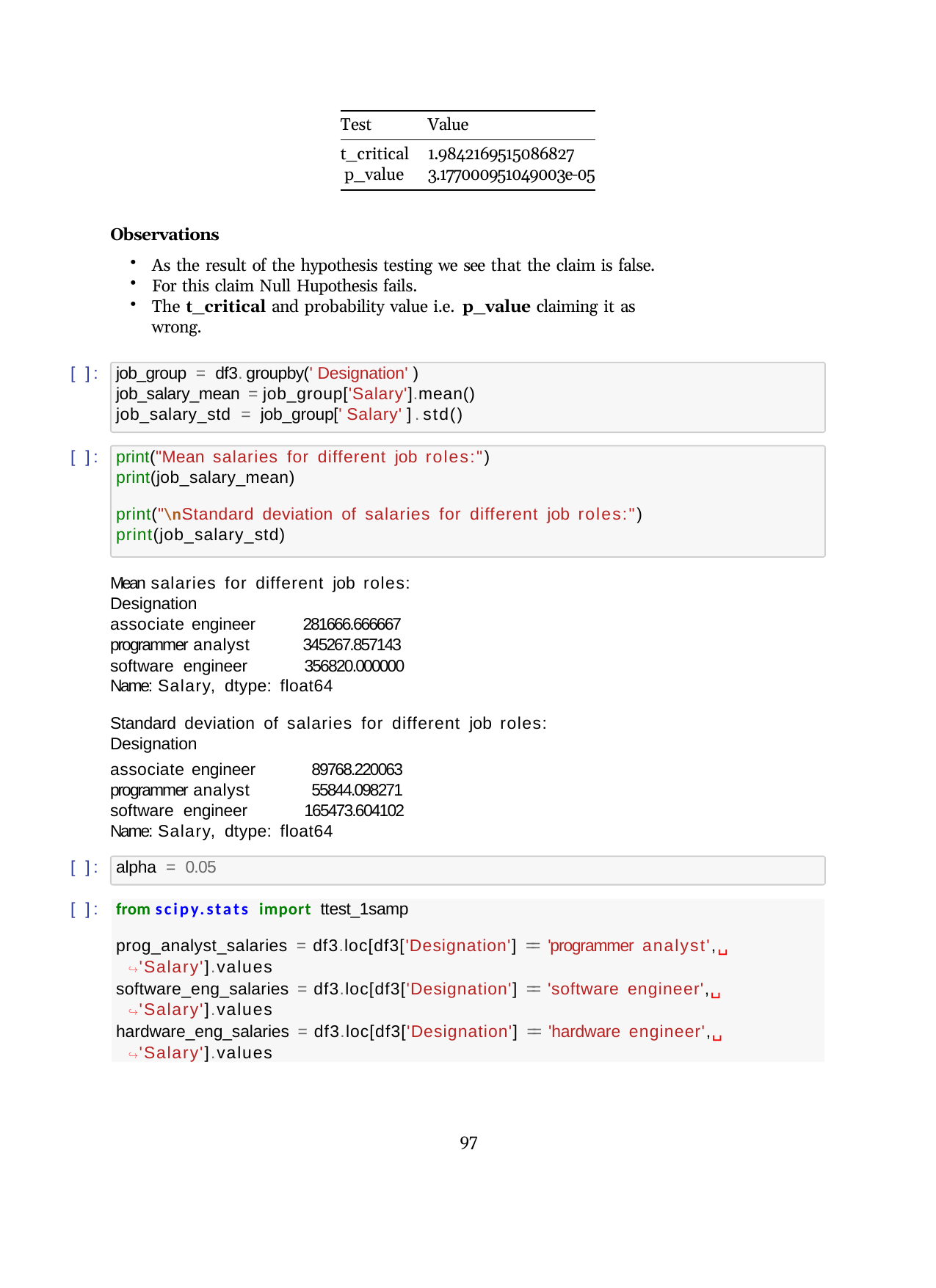

Test
Value

t_critical  p_value
1.9842169515086827
3.177000951049003e-05

Observations
As the result of the hypothesis testing we see that the claim is false.
For this claim Null Hupothesis fails.
The t_critical and probability value i.e. p_value claiming it as wrong.

Solution considering Individual Designations Hypothesis
[ ]:

job_group  =  df3.groupby('Designation')
job_salary_mean = job_group['Salary'].mean()  job_salary_std  =  job_group['Salary'].std()
[ ]:

print("Mean salaries for different job roles:")
print(job_salary_mean)

print("\nStandard deviation of salaries for different job roles:")  print(job_salary_std)
Mean salaries for different job roles:  Designation
associate engineer  programmer analyst
281666.666667
345267.857143
software  engineer	356820.000000  Name: Salary, dtype: float64

Standard deviation of salaries for different job roles:  Designation
associate engineer  programmer analyst
89768.220063
55844.098271
software  engineer	165473.604102  Name: Salary, dtype: float64
[ ]:

alpha  =  0.05
[ ]:
from scipy.stats import ttest_1samp

prog_analyst_salaries = df3.loc[df3['Designation'] == 'programmer analyst',␣
↪'Salary'].values
software_eng_salaries = df3.loc[df3['Designation'] == 'software engineer',␣
↪'Salary'].values
hardware_eng_salaries = df3.loc[df3['Designation'] == 'hardware engineer',␣
↪'Salary'].values
97